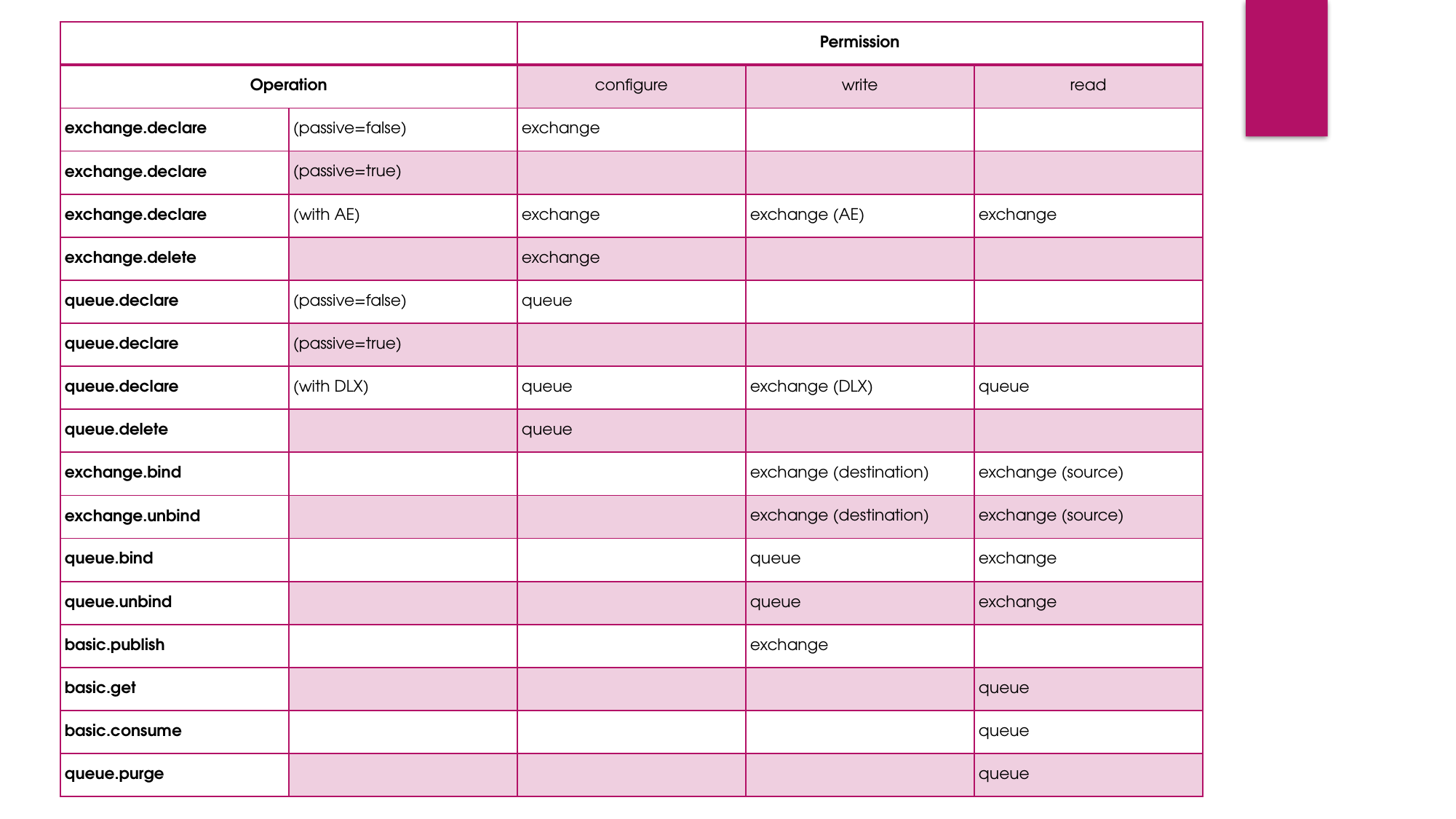

|  |  | Permission |  |  |
| --- | --- | --- | --- | --- |
| Operation |  | configure | write | read |
| exchange.declare | (passive=false) | exchange |  |  |
| exchange.declare | (passive=true) |  |  |  |
| exchange.declare | (with AE) | exchange | exchange (AE) | exchange |
| exchange.delete |  | exchange |  |  |
| queue.declare | (passive=false) | queue |  |  |
| queue.declare | (passive=true) |  |  |  |
| queue.declare | (with DLX) | queue | exchange (DLX) | queue |
| queue.delete |  | queue |  |  |
| exchange.bind |  |  | exchange (destination) | exchange (source) |
| exchange.unbind |  |  | exchange (destination) | exchange (source) |
| queue.bind |  |  | queue | exchange |
| queue.unbind |  |  | queue | exchange |
| basic.publish |  |  | exchange |  |
| basic.get |  |  |  | queue |
| basic.consume |  |  |  | queue |
| queue.purge |  |  |  | queue |